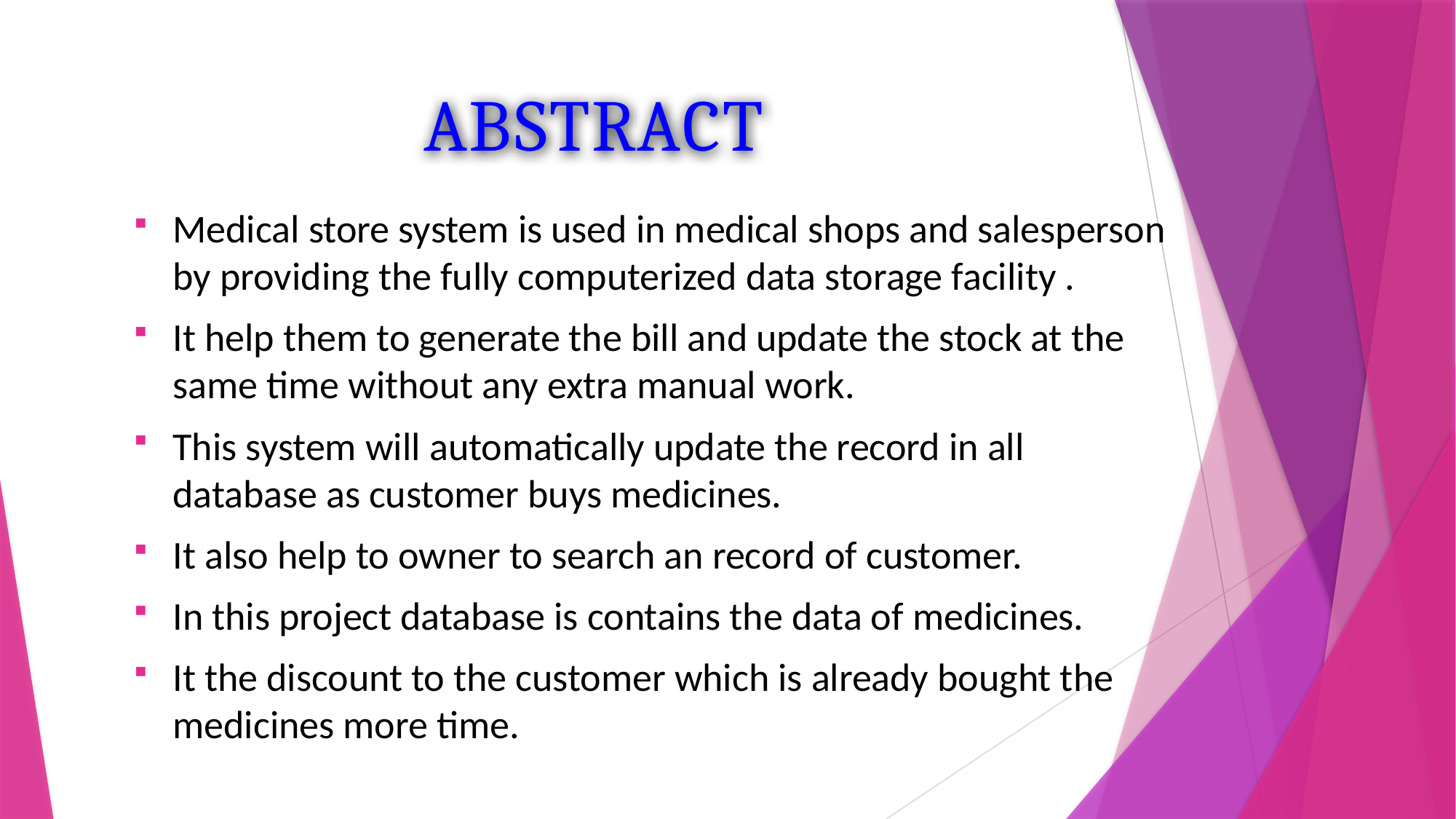

# ABSTRACT
Medical store system is used in medical shops and salesperson by providing the fully computerized data storage facility .
It help them to generate the bill and update the stock at the same time without any extra manual work.
This system will automatically update the record in all database as customer buys medicines.
It also help to owner to search an record of customer.
In this project database is contains the data of medicines.
It the discount to the customer which is already bought the medicines more time.